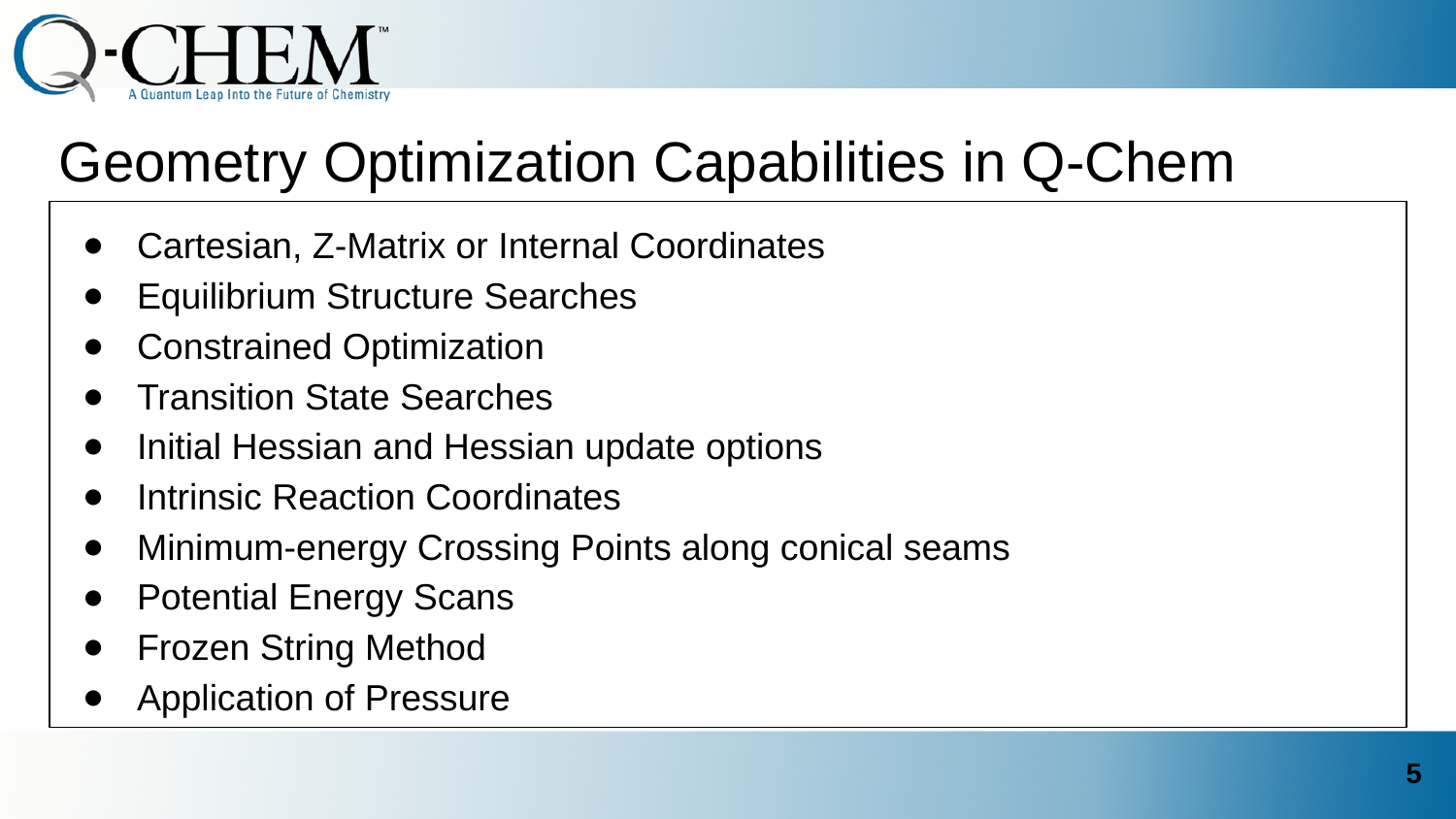

# Geometry Optimization Capabilities in Q-Chem
Cartesian, Z-Matrix or Internal Coordinates
Equilibrium Structure Searches
Constrained Optimization
Transition State Searches
Initial Hessian and Hessian update options
Intrinsic Reaction Coordinates
Minimum-energy Crossing Points along conical seams
Potential Energy Scans
Frozen String Method
Application of Pressure
5